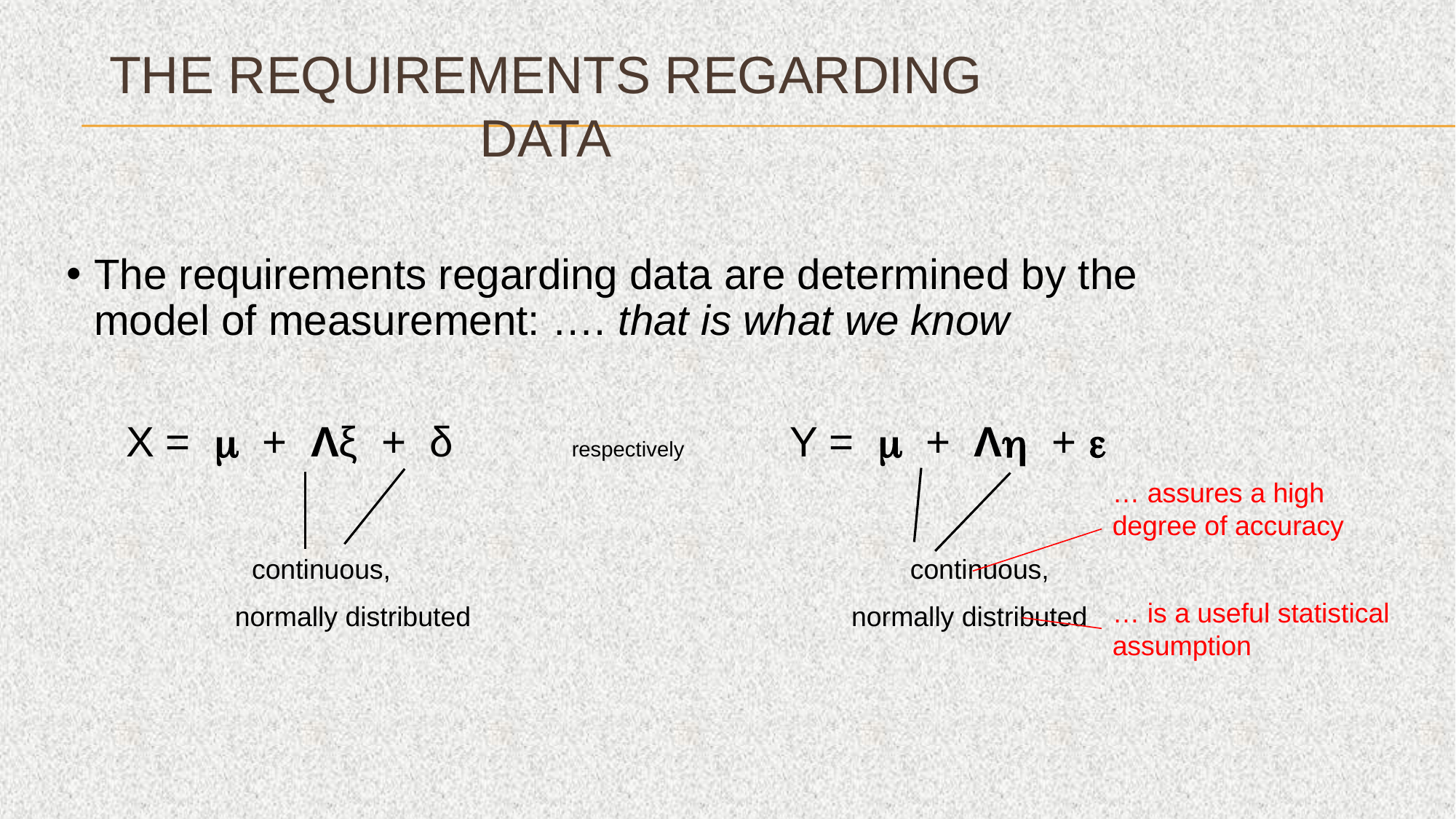

# The requirements regarding data
The requirements regarding data are determined by the model of measurement: …. that is what we know

     X =  μ  +  Λξ  +  δ          respectively         Y =  μ  +  Λη  + ε

                continuous,                                                                    continuous,
                      normally distributed                                                  normally distributed

… assures a high degree of accuracy
… is a useful statistical assumption